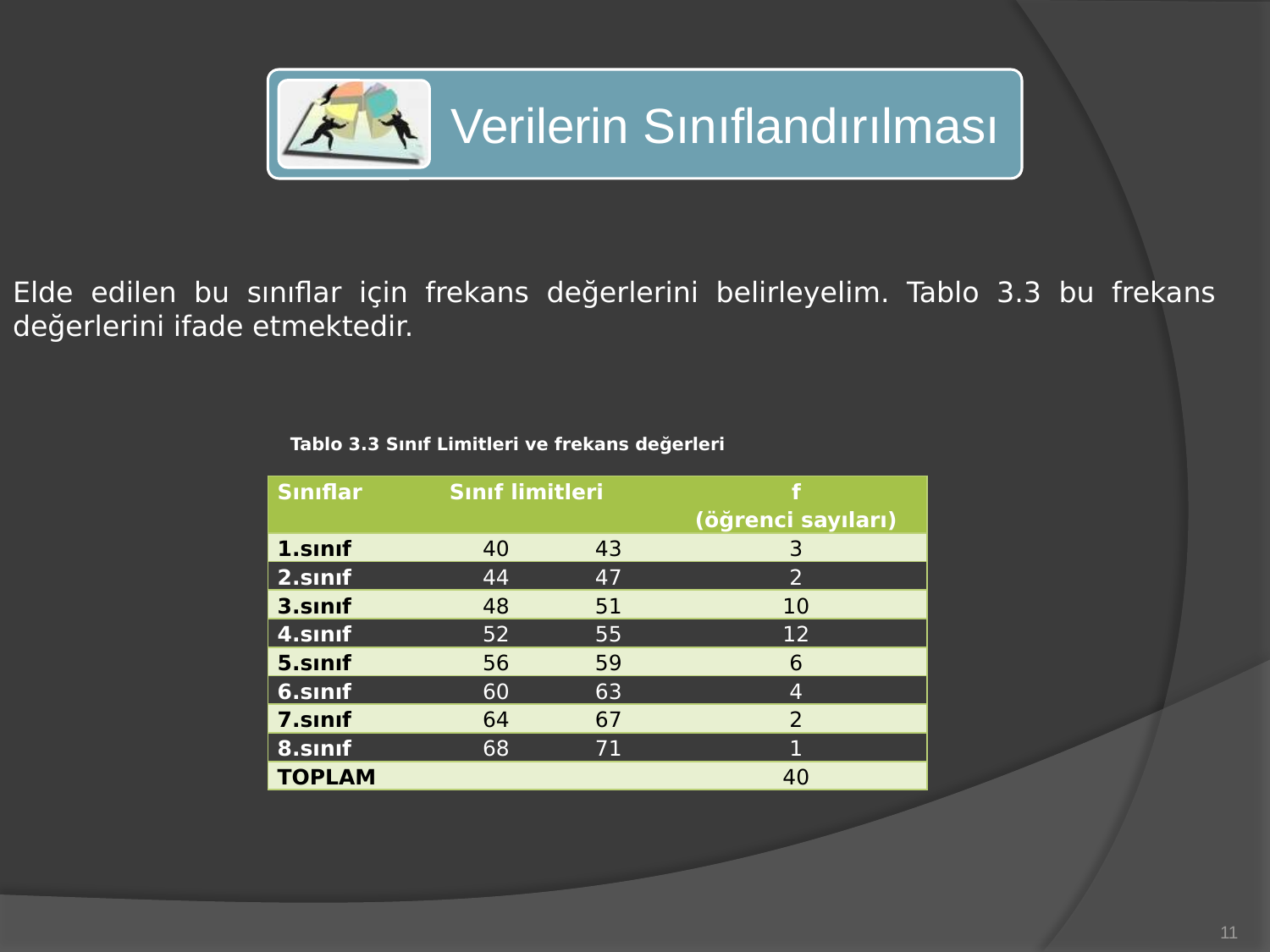

Verilerin Sınıflandırılması
Elde edilen bu sınıflar için frekans değerlerini belirleyelim. Tablo 3.3 bu frekans değerlerini ifade etmektedir.
Tablo 3.3 Sınıf Limitleri ve frekans değerleri
| Sınıflar | Sınıf limitleri |  | f (öğrenci sayıları) |
| --- | --- | --- | --- |
| 1.sınıf | 40 | 43 | 3 |
| 2.sınıf | 44 | 47 | 2 |
| 3.sınıf | 48 | 51 | 10 |
| 4.sınıf | 52 | 55 | 12 |
| 5.sınıf | 56 | 59 | 6 |
| 6.sınıf | 60 | 63 | 4 |
| 7.sınıf | 64 | 67 | 2 |
| 8.sınıf | 68 | 71 | 1 |
| TOPLAM |  |  | 40 |
11